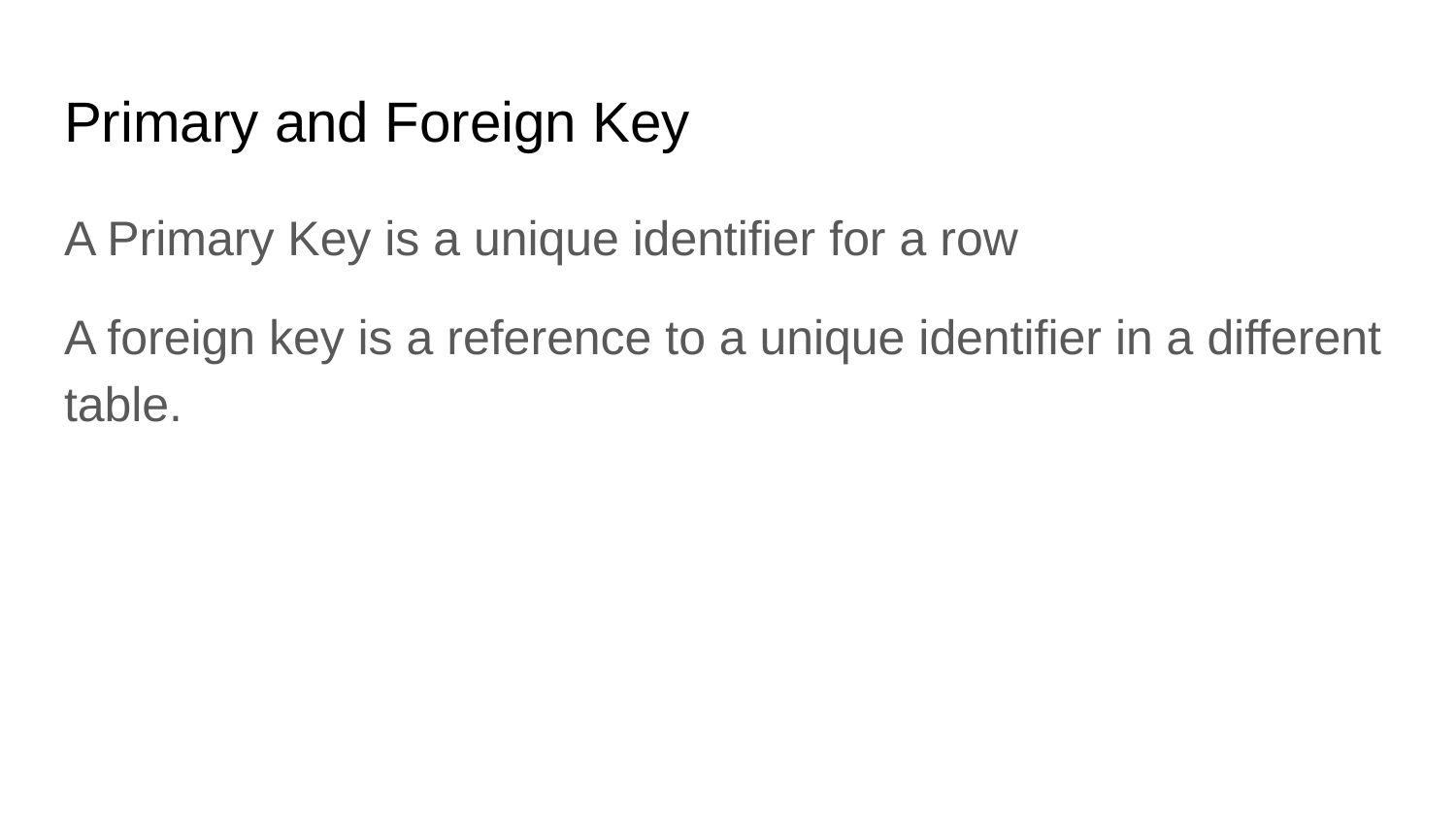

# Primary and Foreign Key
A Primary Key is a unique identifier for a row
A foreign key is a reference to a unique identifier in a different table.